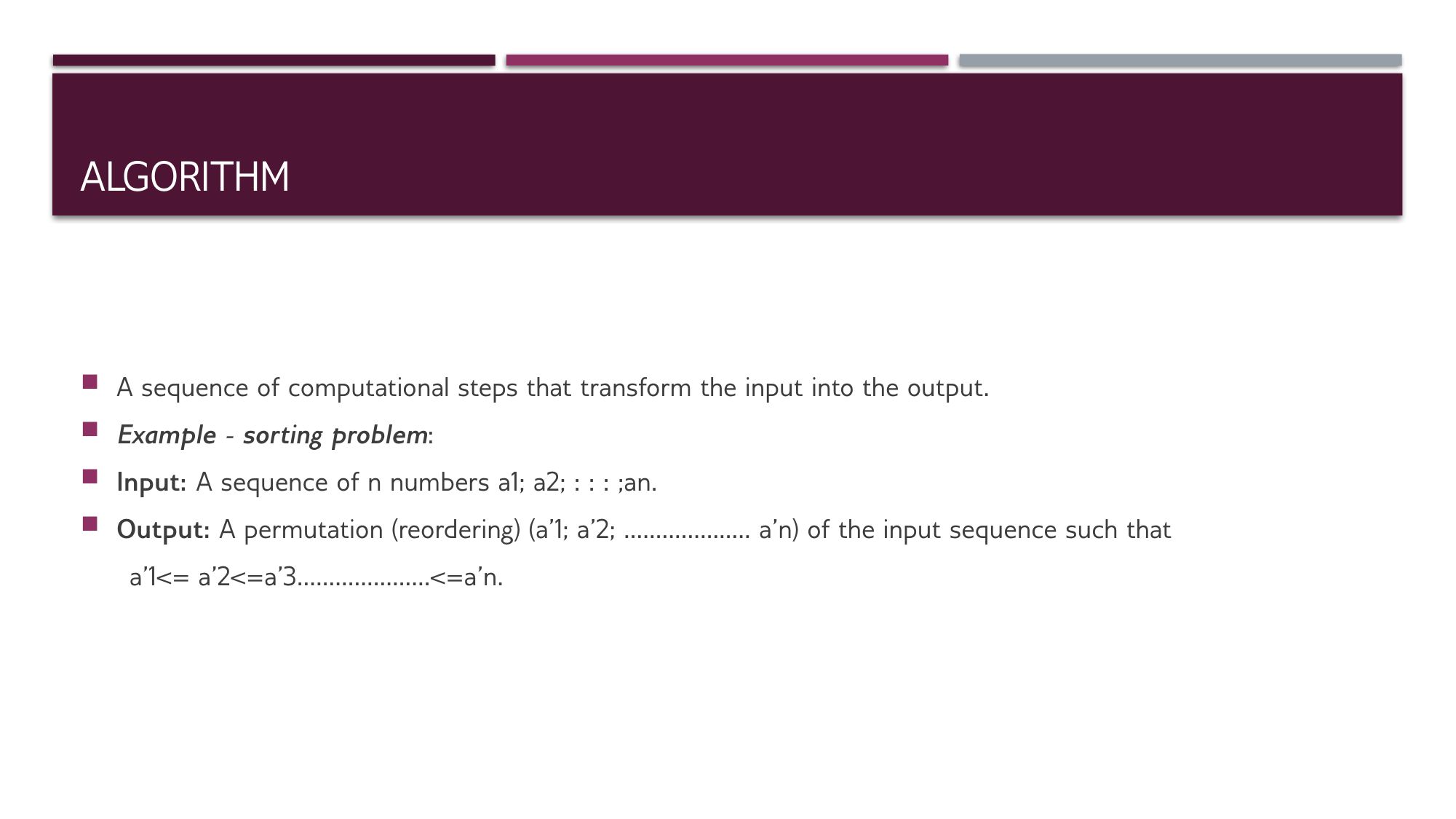

# ALGORITHM
A sequence of computational steps that transform the input into the output.
Example - sorting problem:
Input: A sequence of n numbers a1; a2; : : : ;an.
Output: A permutation (reordering) (a’1; a’2; ……………….. a’n) of the input sequence such that
      a’1<= a’2<=a’3…………………<=a’n.